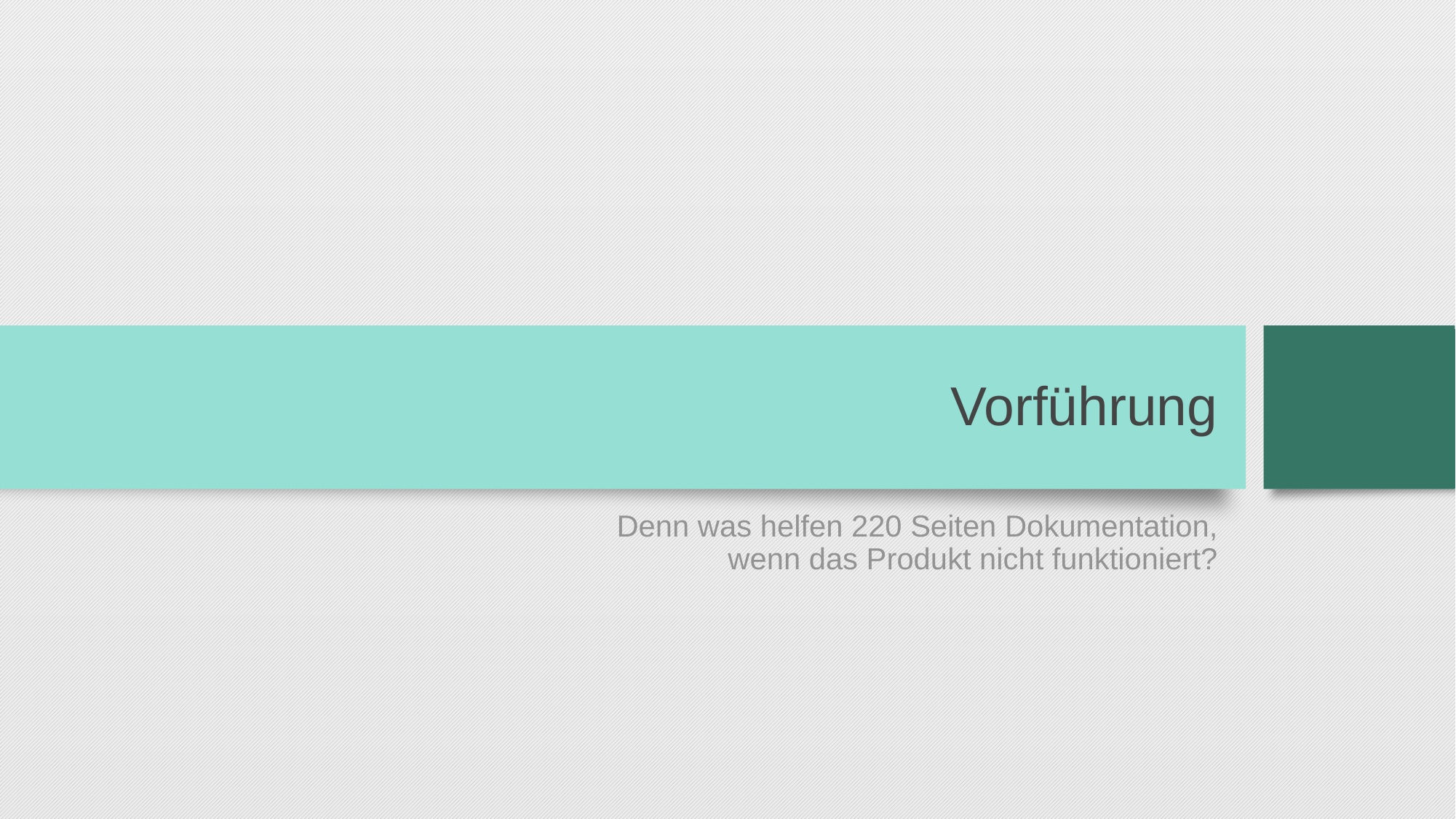

# Vorführung
Denn was helfen 220 Seiten Dokumentation,
wenn das Produkt nicht funktioniert?